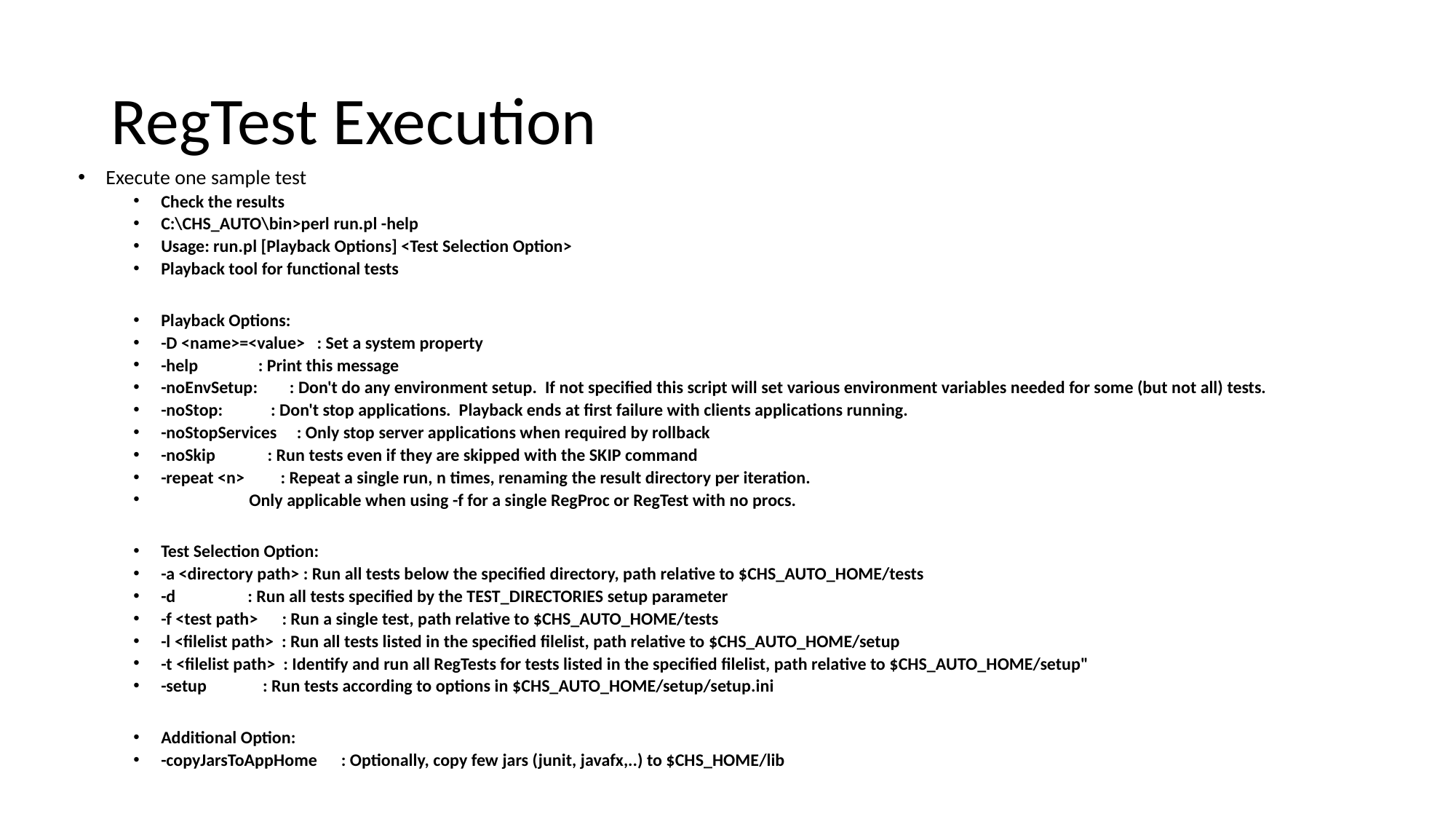

# RegTest Execution
Execute one sample test
Check the results
C:\CHS_AUTO\bin>perl run.pl -help
Usage: run.pl [Playback Options] <Test Selection Option>
Playback tool for functional tests

Playback Options:
-D <name>=<value>   : Set a system property
-help               : Print this message
-noEnvSetup:        : Don't do any environment setup.  If not specified this script will set various environment variables needed for some (but not all) tests.
-noStop:            : Don't stop applications.  Playback ends at first failure with clients applications running.
-noStopServices     : Only stop server applications when required by rollback
-noSkip             : Run tests even if they are skipped with the SKIP command
-repeat <n>         : Repeat a single run, n times, renaming the result directory per iteration.
                      Only applicable when using -f for a single RegProc or RegTest with no procs.

Test Selection Option:
-a <directory path> : Run all tests below the specified directory, path relative to $CHS_AUTO_HOME/tests
-d                  : Run all tests specified by the TEST_DIRECTORIES setup parameter
-f <test path>      : Run a single test, path relative to $CHS_AUTO_HOME/tests
-l <filelist path>  : Run all tests listed in the specified filelist, path relative to $CHS_AUTO_HOME/setup
-t <filelist path>  : Identify and run all RegTests for tests listed in the specified filelist, path relative to $CHS_AUTO_HOME/setup"
-setup              : Run tests according to options in $CHS_AUTO_HOME/setup/setup.ini

Additional Option:
-copyJarsToAppHome      : Optionally, copy few jars (junit, javafx,..) to $CHS_HOME/lib